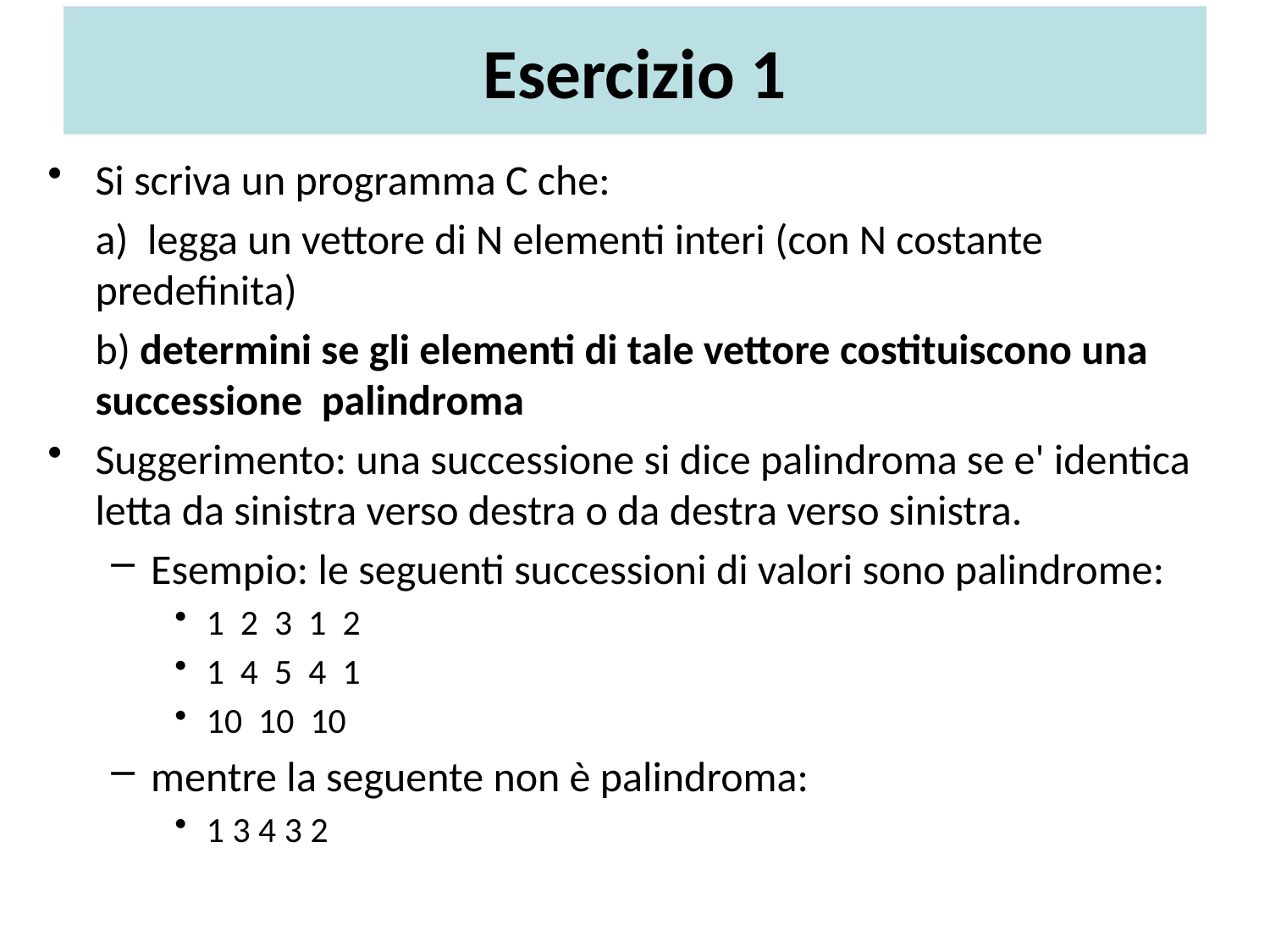

# Esercizio 1
Si scriva un programma C che:
	a)  legga un vettore di N elementi interi (con N costante predefinita)
	b) determini se gli elementi di tale vettore costituiscono una successione  palindroma
Suggerimento: una successione si dice palindroma se e' identica letta da sinistra verso destra o da destra verso sinistra.
Esempio: le seguenti successioni di valori sono palindrome:
1  2  3  1  2
1  4  5  4  1
10  10  10
mentre la seguente non è palindroma:
1 3 4 3 2